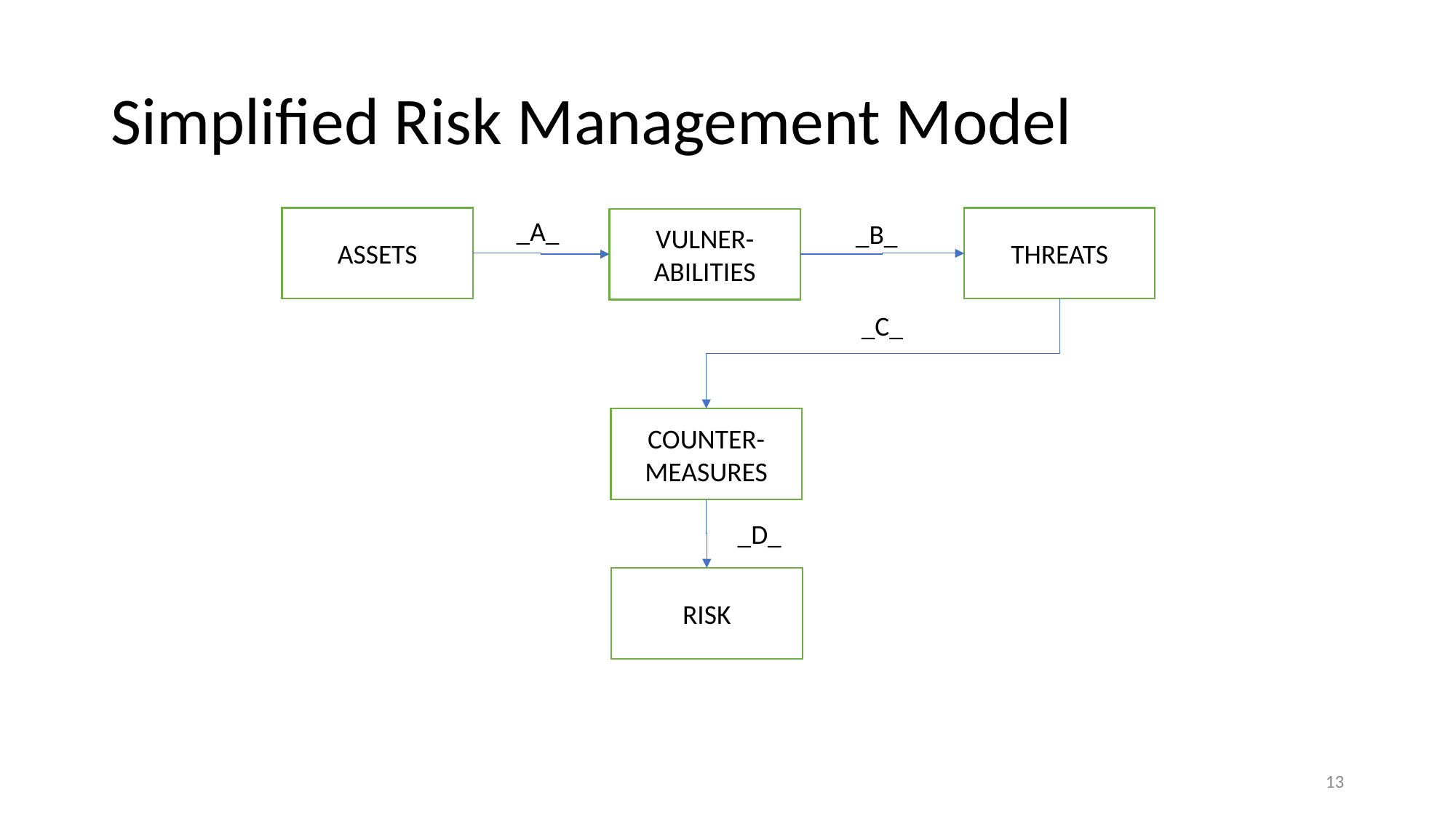

# Simplified Risk Management Model
ASSETS
THREATS
_A_
VULNER-ABILITIES
_B_
_C_
COUNTER-MEASURES
_D_
RISK
13